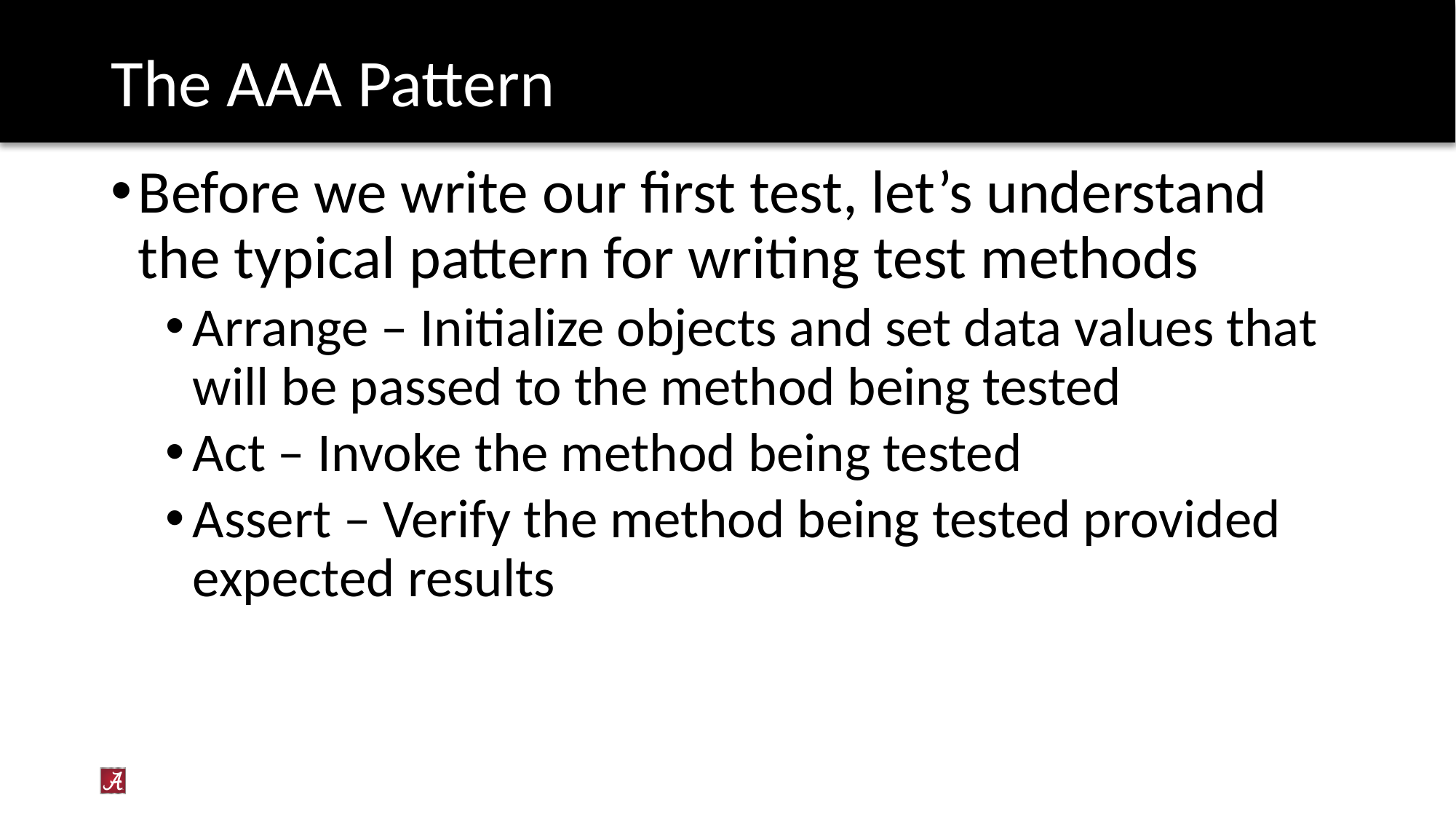

# The AAA Pattern
Before we write our first test, let’s understand the typical pattern for writing test methods
Arrange – Initialize objects and set data values that will be passed to the method being tested
Act – Invoke the method being tested
Assert – Verify the method being tested provided expected results